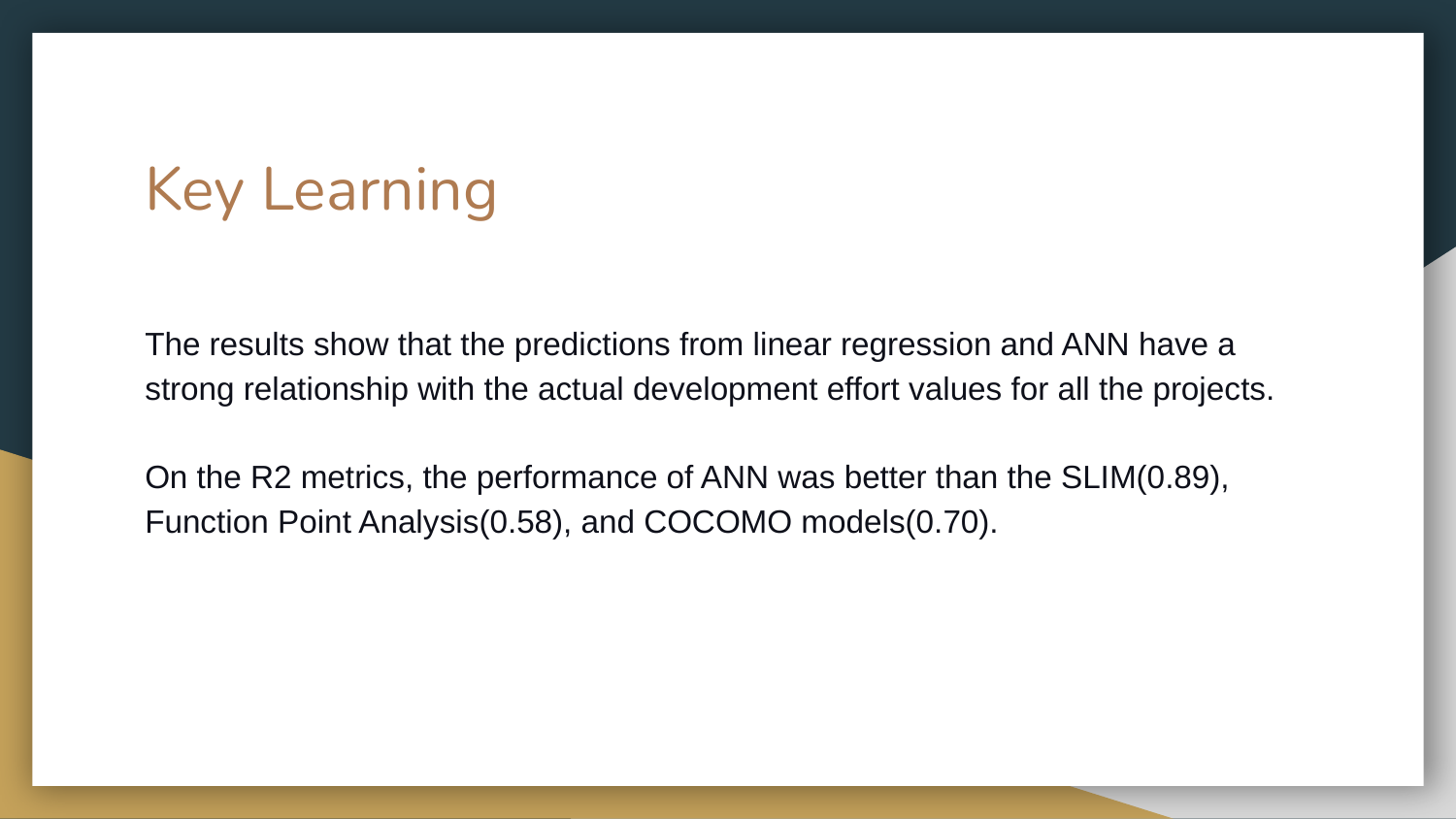

# Key Learning
The results show that the predictions from linear regression and ANN have a strong relationship with the actual development effort values for all the projects.

On the R2 metrics, the performance of ANN was better than the SLIM(0.89), Function Point Analysis(0.58), and COCOMO models(0.70).